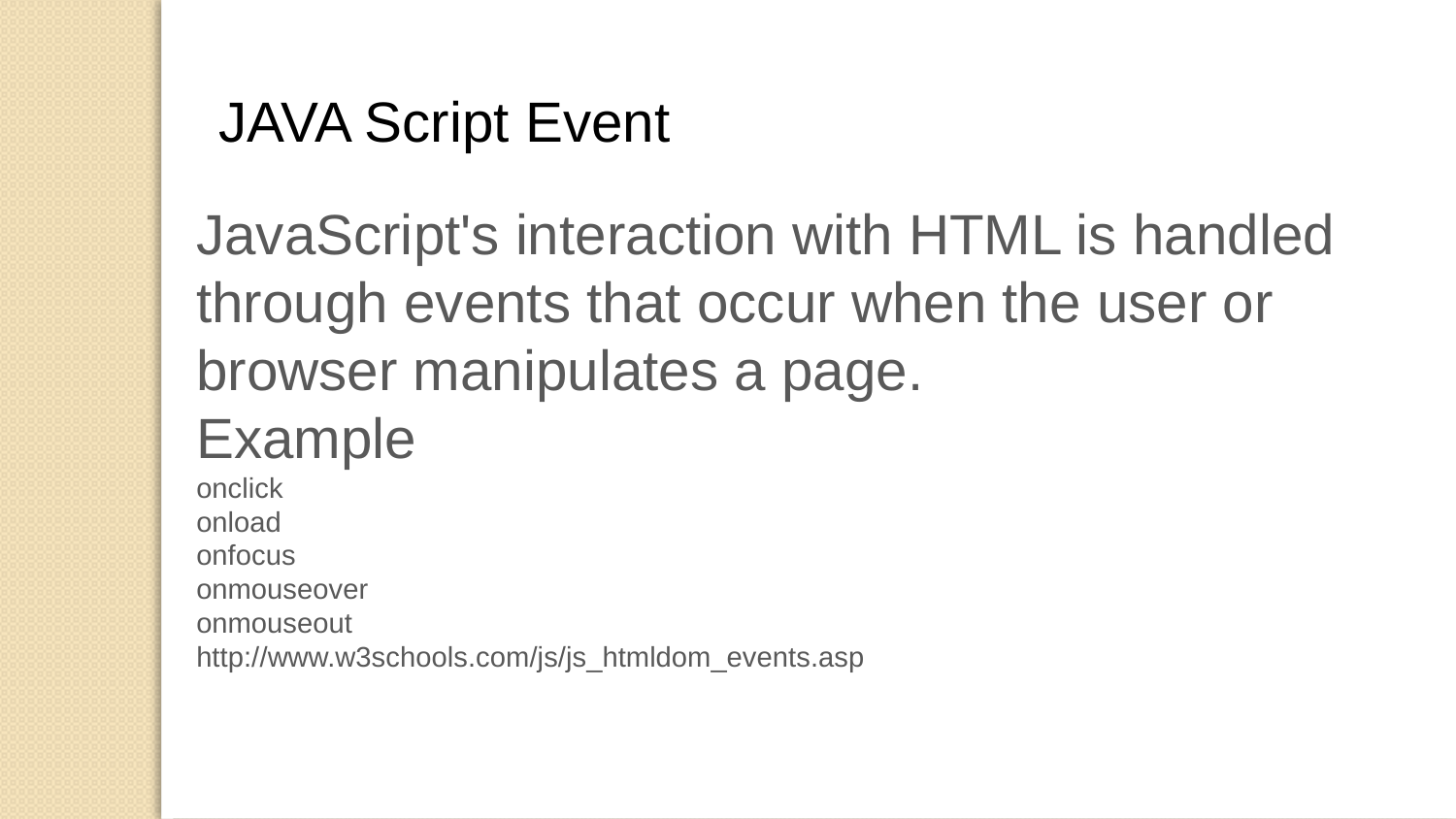

JAVA Script Event
JavaScript's interaction with HTML is handled through events that occur when the user or browser manipulates a page.
Example
onclick
onload
onfocus
onmouseover
onmouseout
http://www.w3schools.com/js/js_htmldom_events.asp